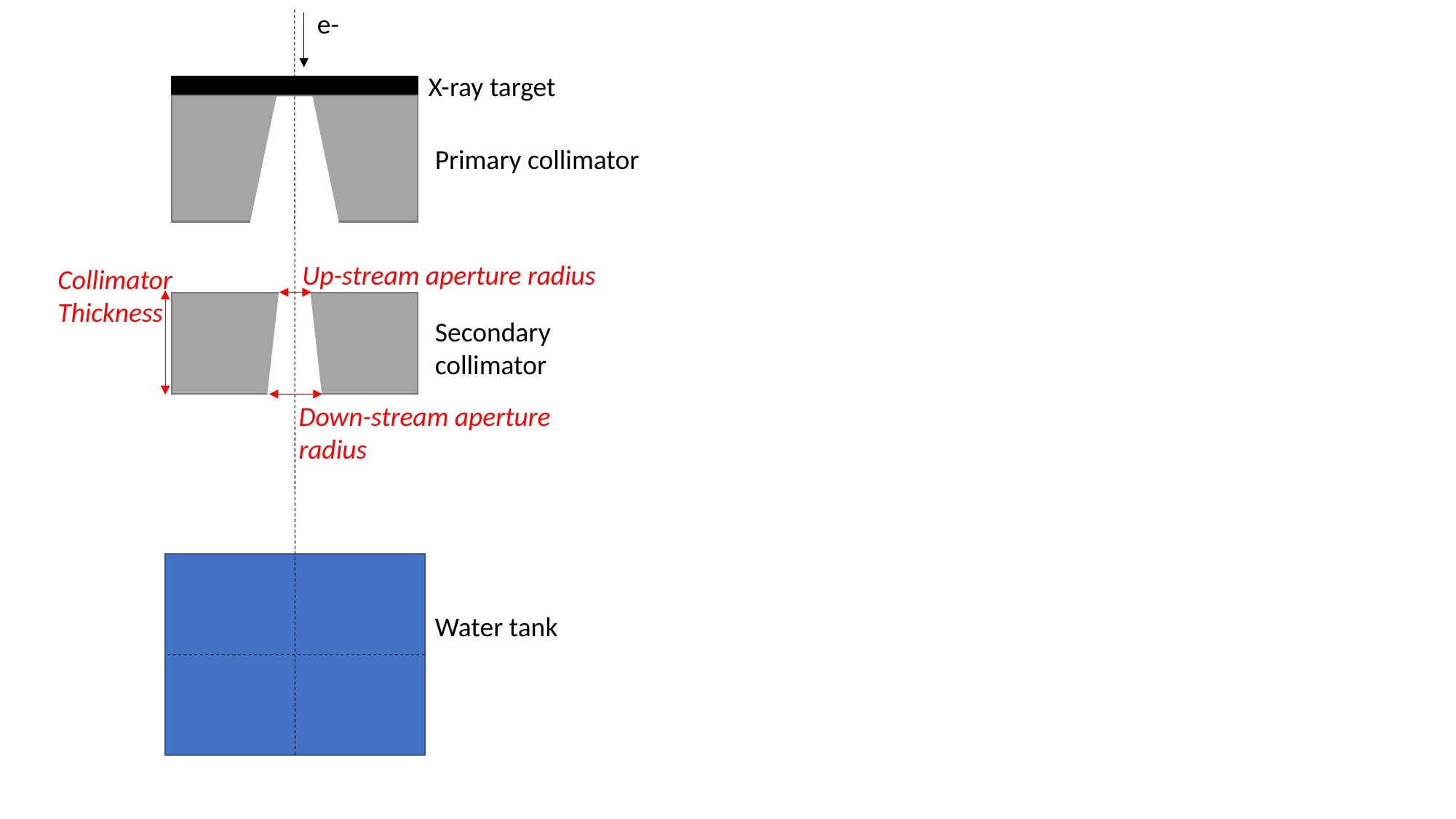

e-
X-ray target

Primary collimator

Up-stream aperture radius
Collimator Thickness

Secondary collimator
Down-stream aperture radius

Water tank